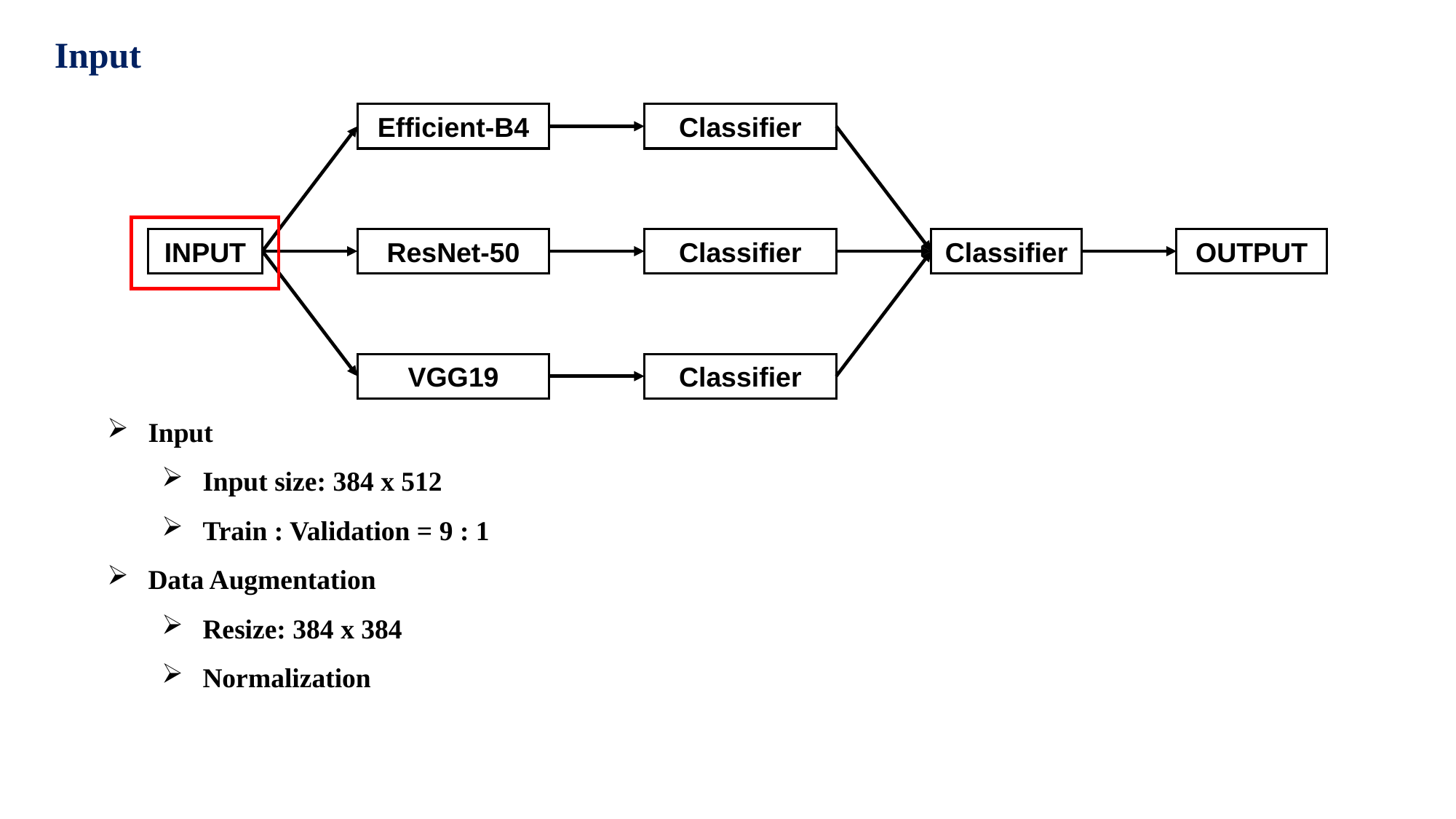

# Input
Efficient-B4
Classifier
INPUT
ResNet-50
Classifier
Classifier
OUTPUT
VGG19
Classifier

Input
Input size: 384 x 512
Train : Validation = 9 : 1
Data Augmentation
Resize: 384 x 384
Normalization